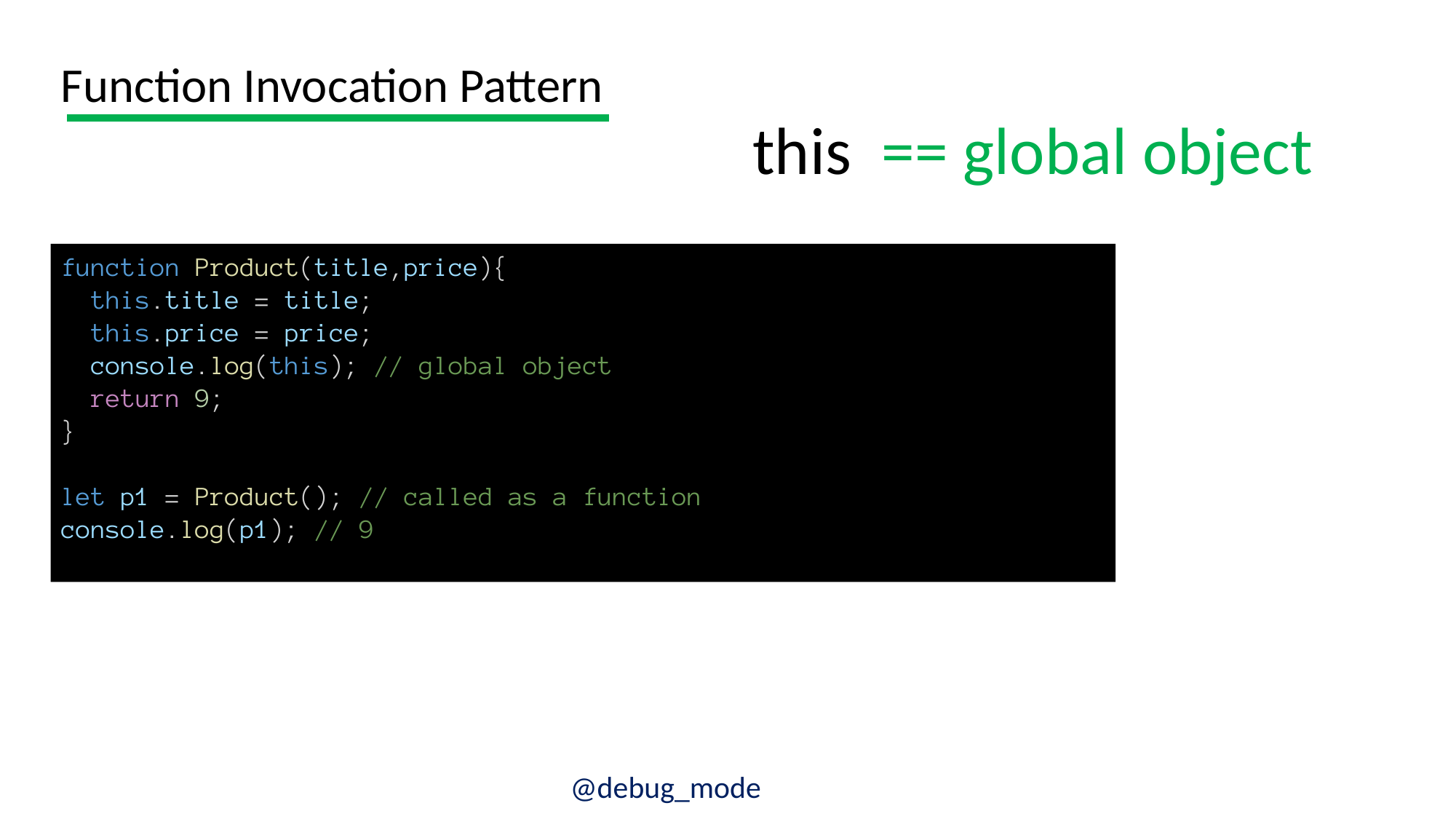

Function Invocation Pattern
this  == global object
function Product(title,price){
  this.title = title;
  this.price = price;
  console.log(this); // global object
  return 9;
}
let p1 = Product(); // called as a function
console.log(p1); // 9
@debug_mode